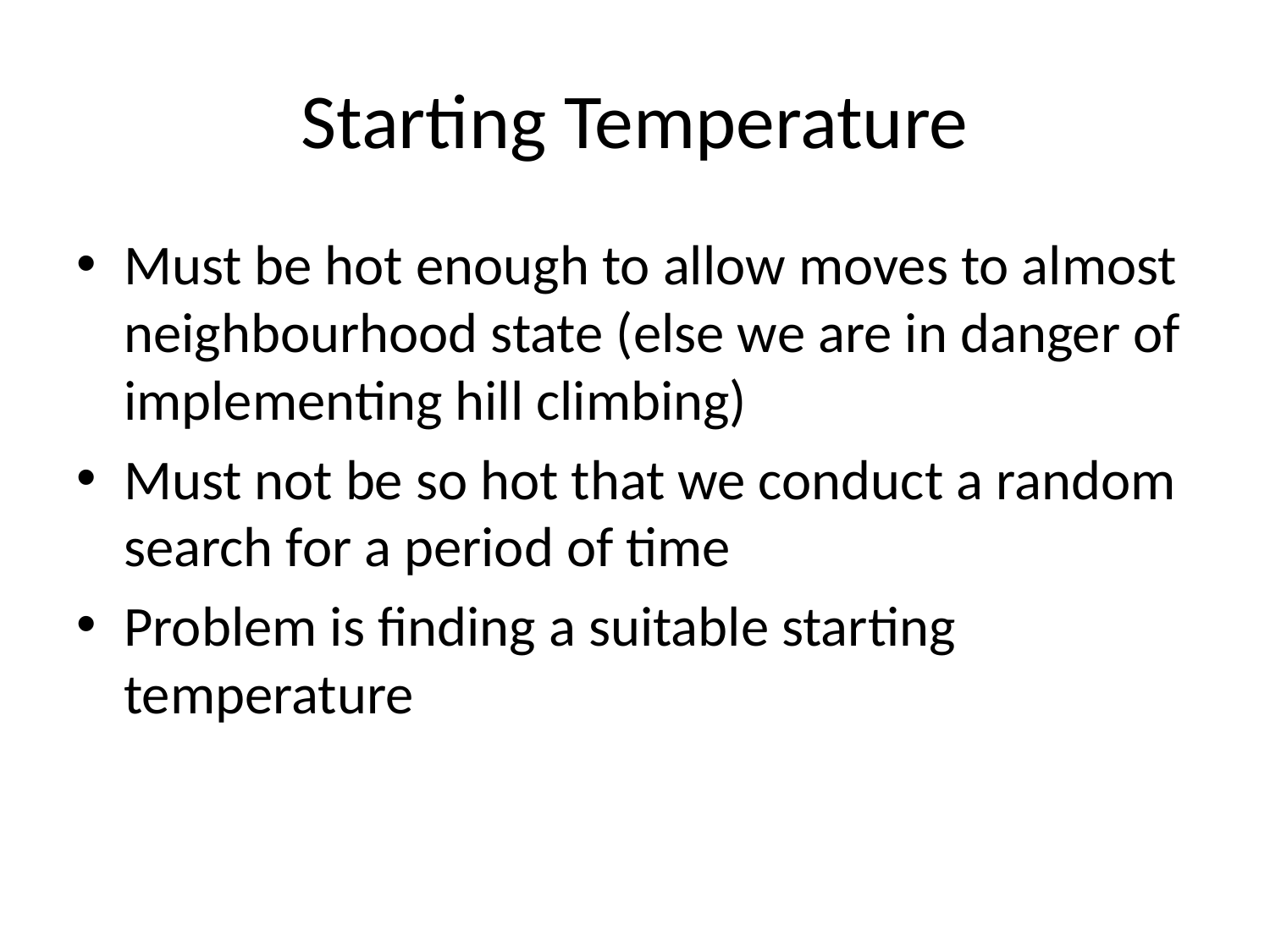

# Starting Temperature
Must be hot enough to allow moves to almost neighbourhood state (else we are in danger of implementing hill climbing)
Must not be so hot that we conduct a random search for a period of time
Problem is finding a suitable starting temperature